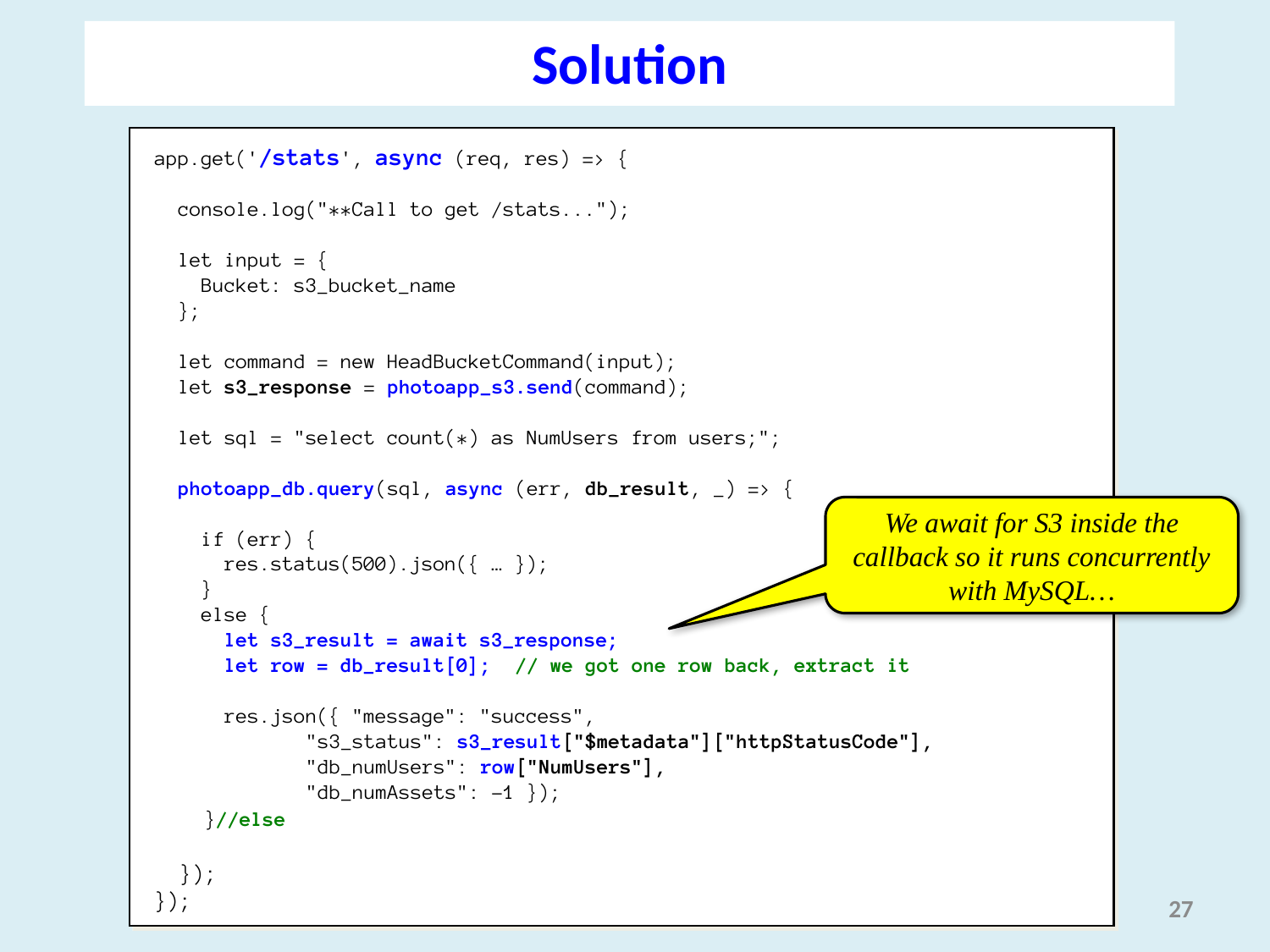

Solution
app.get('/stats', async (req, res) => {

  console.log("**Call to get /stats...");

  let input = {
    Bucket: s3_bucket_name
  };

  let command = new HeadBucketCommand(input);
  let s3_response = photoapp_s3.send(command);

  let sql = "select count(*) as NumUsers from users;";

  photoapp_db.query(sql, async (err, db_result, _) => {

    if (err) {
      res.status(500).json({ … });
    }
    else {
      let s3_result = await s3_response;
      let row = db_result[0];  // we got one row back, extract it

      res.json({ "message": "success",
             "s3_status": s3_result["$metadata"]["httpStatusCode"],
             "db_numUsers": row["NumUsers"],
             "db_numAssets": -1 });
    }//else

  });
});
We await for S3 inside the callback so it runs concurrently with MySQL…
27